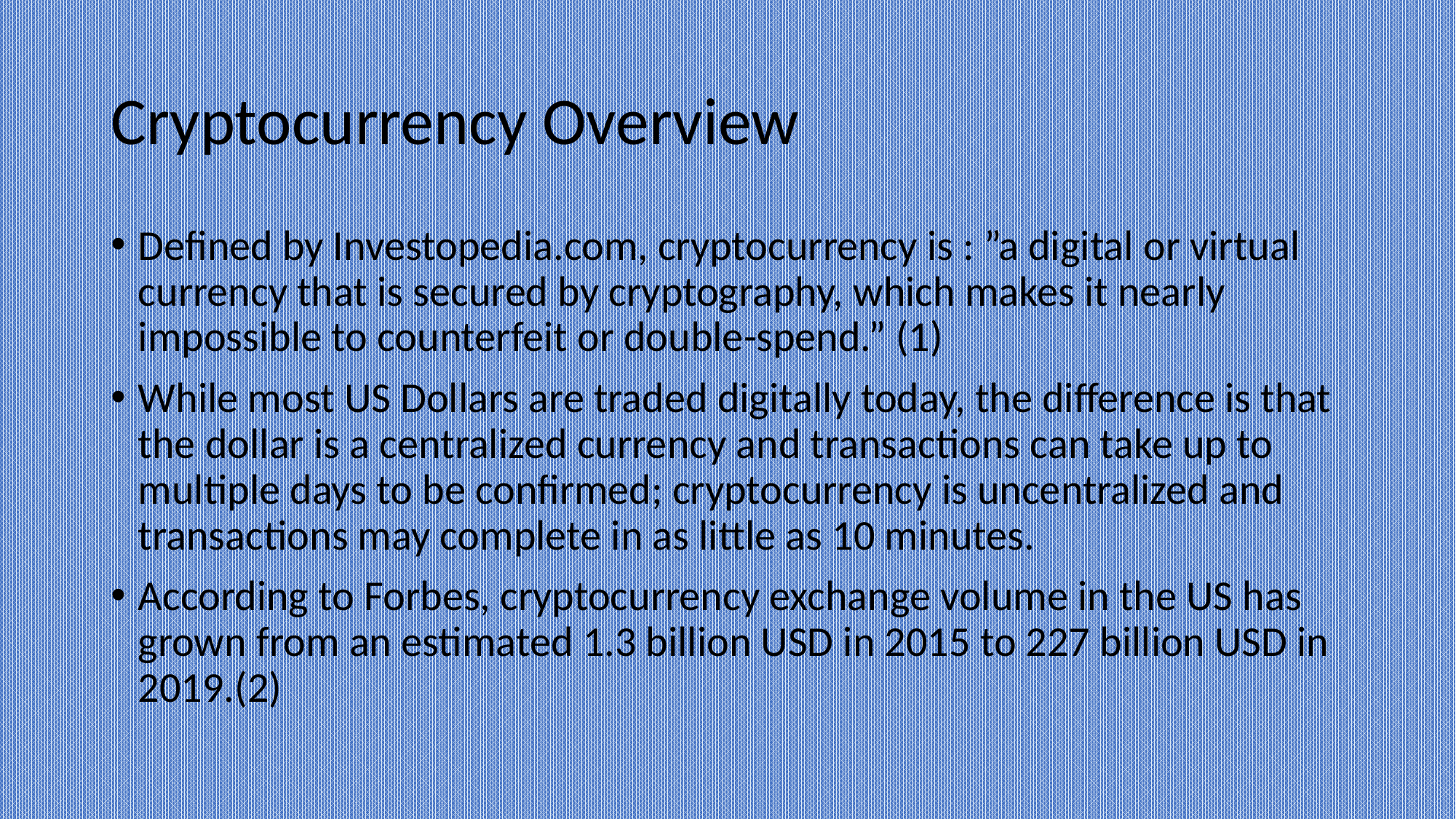

# Cryptocurrency Overview
Defined by Investopedia.com, cryptocurrency is : ”a digital or virtual currency that is secured by cryptography, which makes it nearly impossible to counterfeit or double-spend.” (1)
While most US Dollars are traded digitally today, the difference is that the dollar is a centralized currency and transactions can take up to multiple days to be confirmed; cryptocurrency is uncentralized and transactions may complete in as little as 10 minutes.
According to Forbes, cryptocurrency exchange volume in the US has grown from an estimated 1.3 billion USD in 2015 to 227 billion USD in 2019.(2)